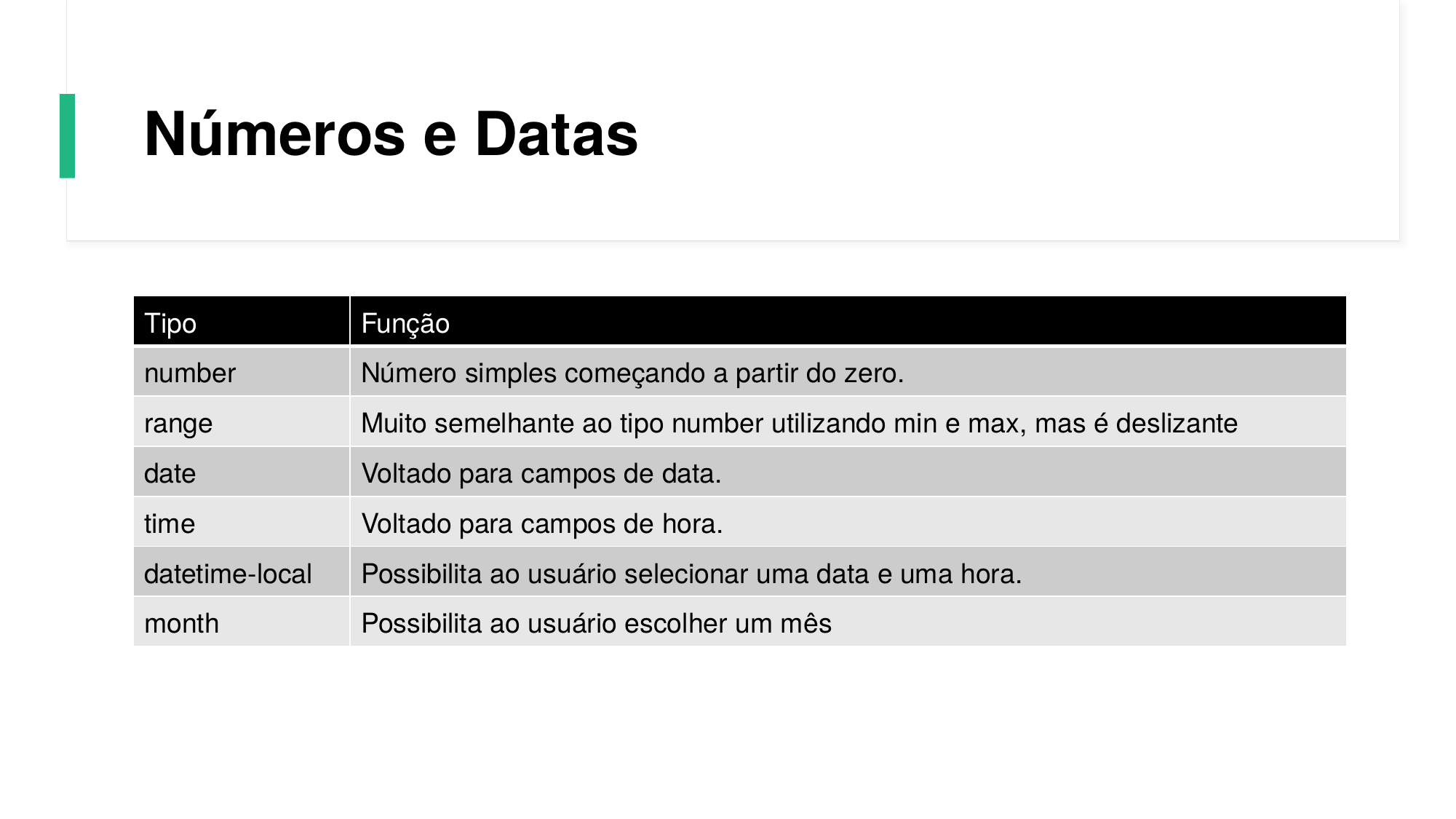

# Números e Datas
| Tipo | Função |
| --- | --- |
| number | Número simples começando a partir do zero. |
| range | Muito semelhante ao tipo number utilizando min e max, mas é deslizante |
| date | Voltado para campos de data. |
| time | Voltado para campos de hora. |
| datetime-local | Possibilita ao usuário selecionar uma data e uma hora. |
| month | Possibilita ao usuário escolher um mês |